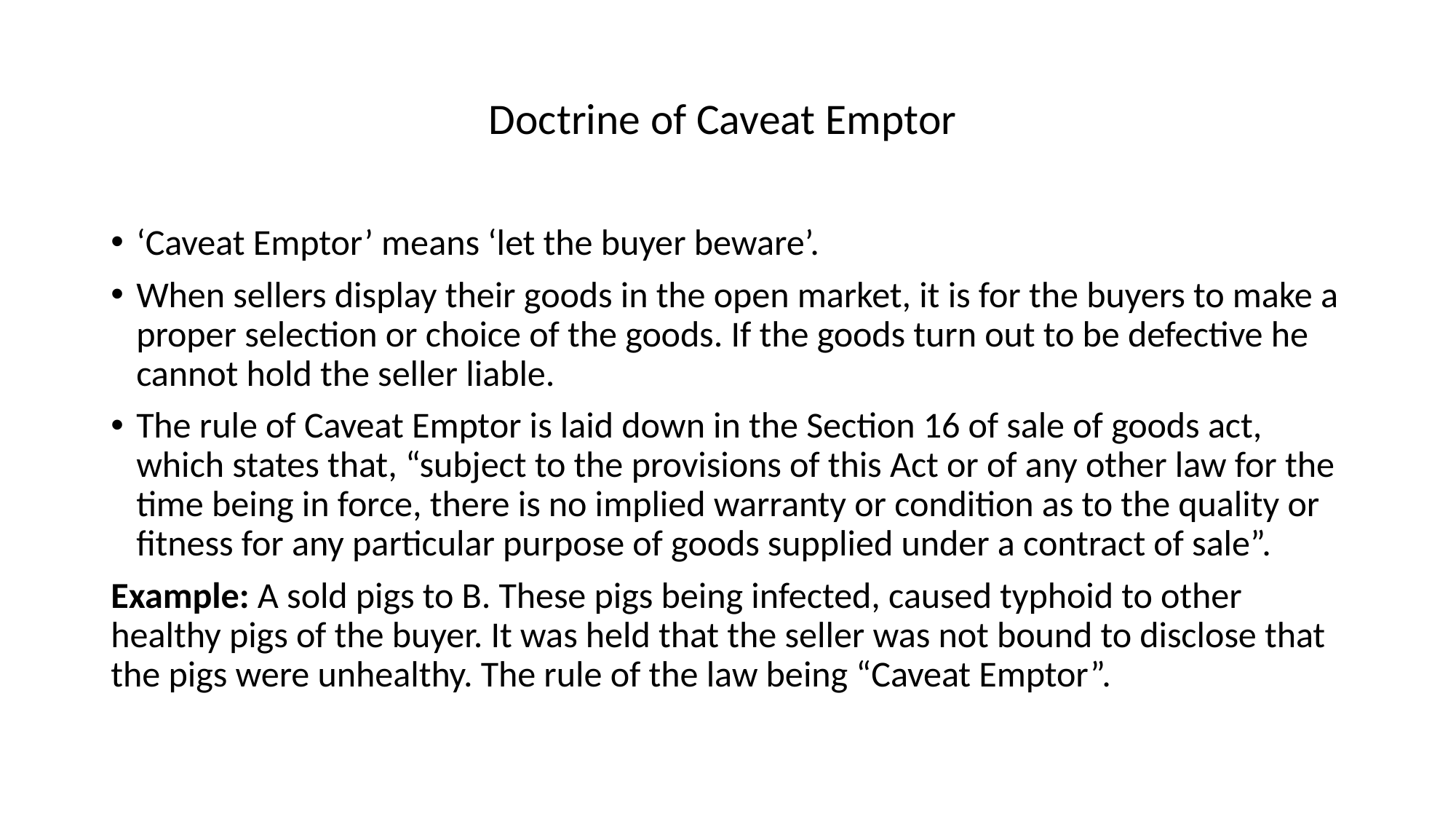

# Doctrine of Caveat Emptor
‘Caveat Emptor’ means ‘let the buyer beware’.
When sellers display their goods in the open market, it is for the buyers to make a proper selection or choice of the goods. If the goods turn out to be defective he cannot hold the seller liable.
The rule of Caveat Emptor is laid down in the Section 16 of sale of goods act, which states that, “subject to the provisions of this Act or of any other law for the time being in force, there is no implied warranty or condition as to the quality or fitness for any particular purpose of goods supplied under a contract of sale”.
Example: A sold pigs to B. These pigs being infected, caused typhoid to other healthy pigs of the buyer. It was held that the seller was not bound to disclose that the pigs were unhealthy. The rule of the law being “Caveat Emptor”.